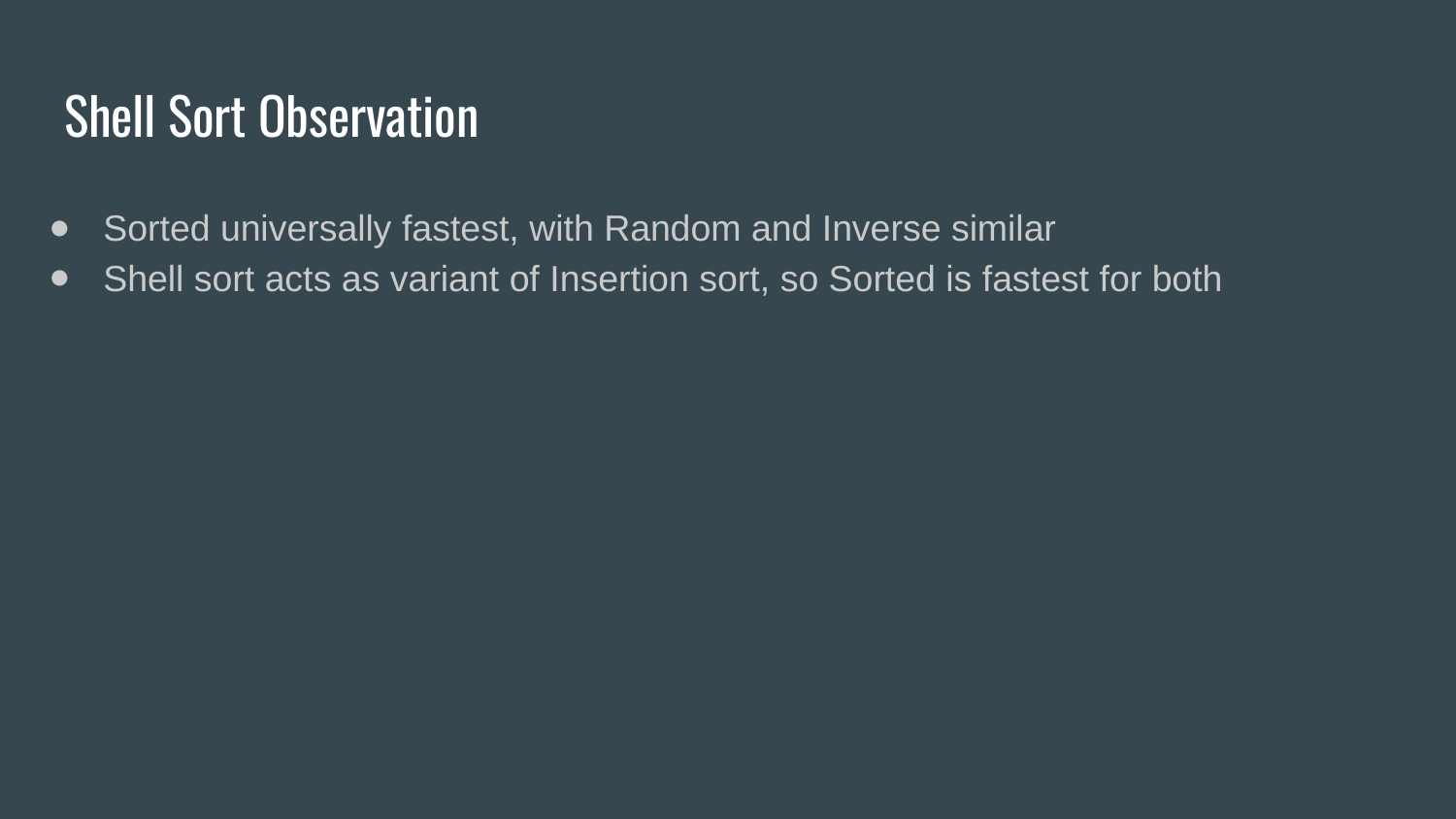

# Shell Sort Observation
Sorted universally fastest, with Random and Inverse similar
Shell sort acts as variant of Insertion sort, so Sorted is fastest for both